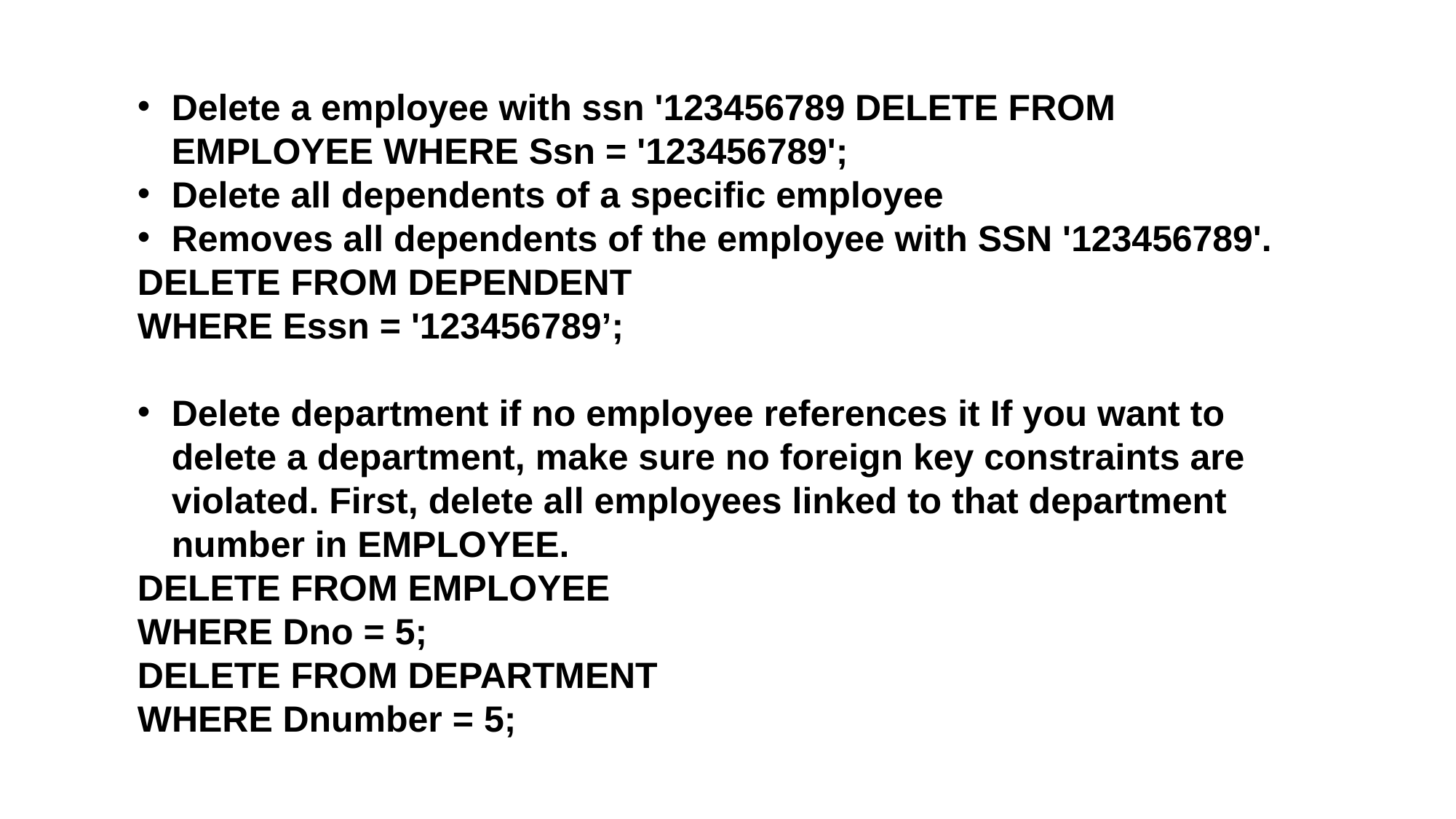

Delete a employee with ssn '123456789 DELETE FROM EMPLOYEE WHERE Ssn = '123456789';
Delete all dependents of a specific employee
Removes all dependents of the employee with SSN '123456789'.
DELETE FROM DEPENDENT
WHERE Essn = '123456789’;

Delete department if no employee references it If you want to delete a department, make sure no foreign key constraints are violated. First, delete all employees linked to that department number in EMPLOYEE.
DELETE FROM EMPLOYEE
WHERE Dno = 5;
DELETE FROM DEPARTMENT
WHERE Dnumber = 5;